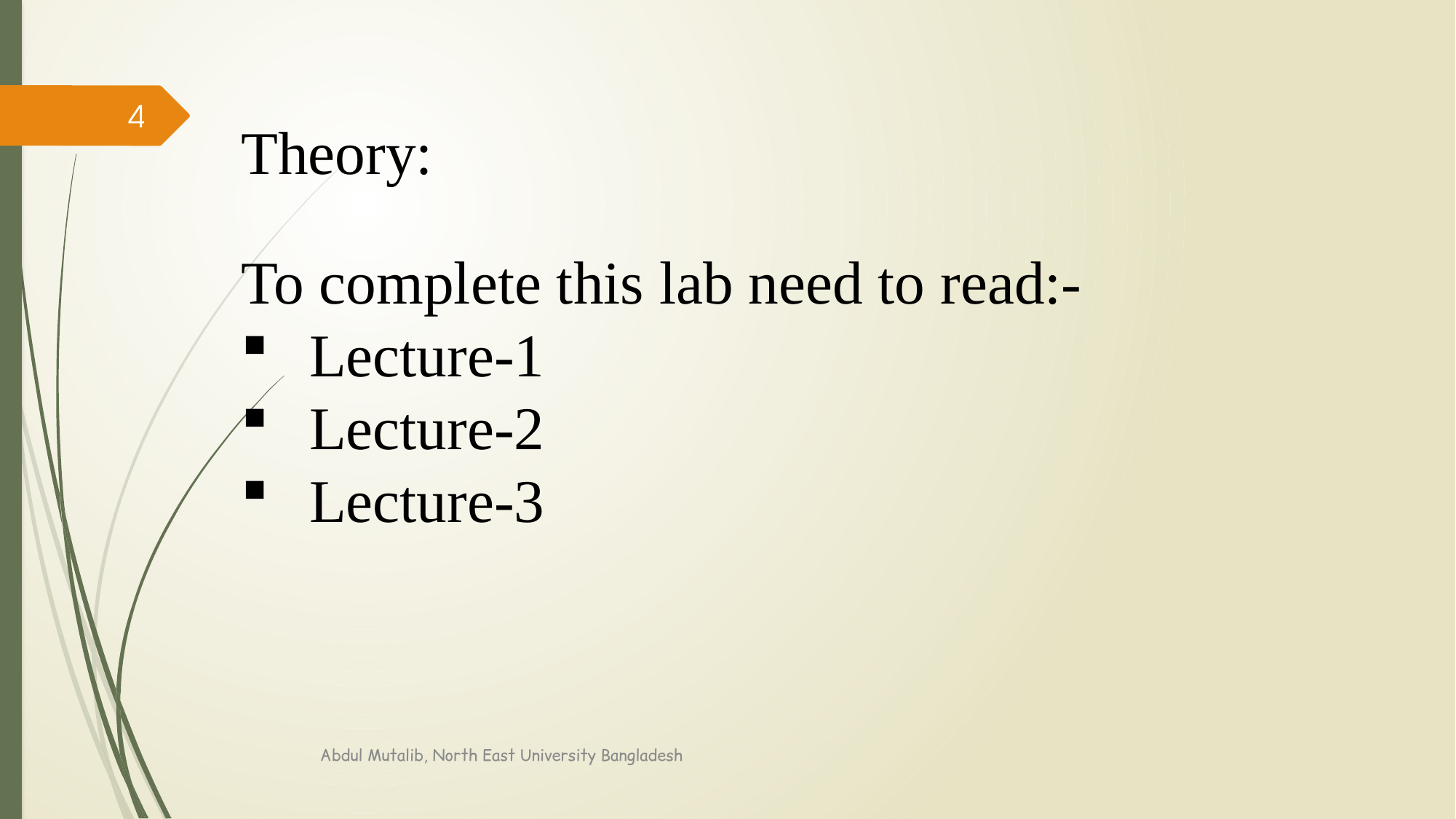

4
Theory:
To complete this lab need to read:-
Lecture-1
Lecture-2
Lecture-3
Abdul Mutalib, North East University Bangladesh